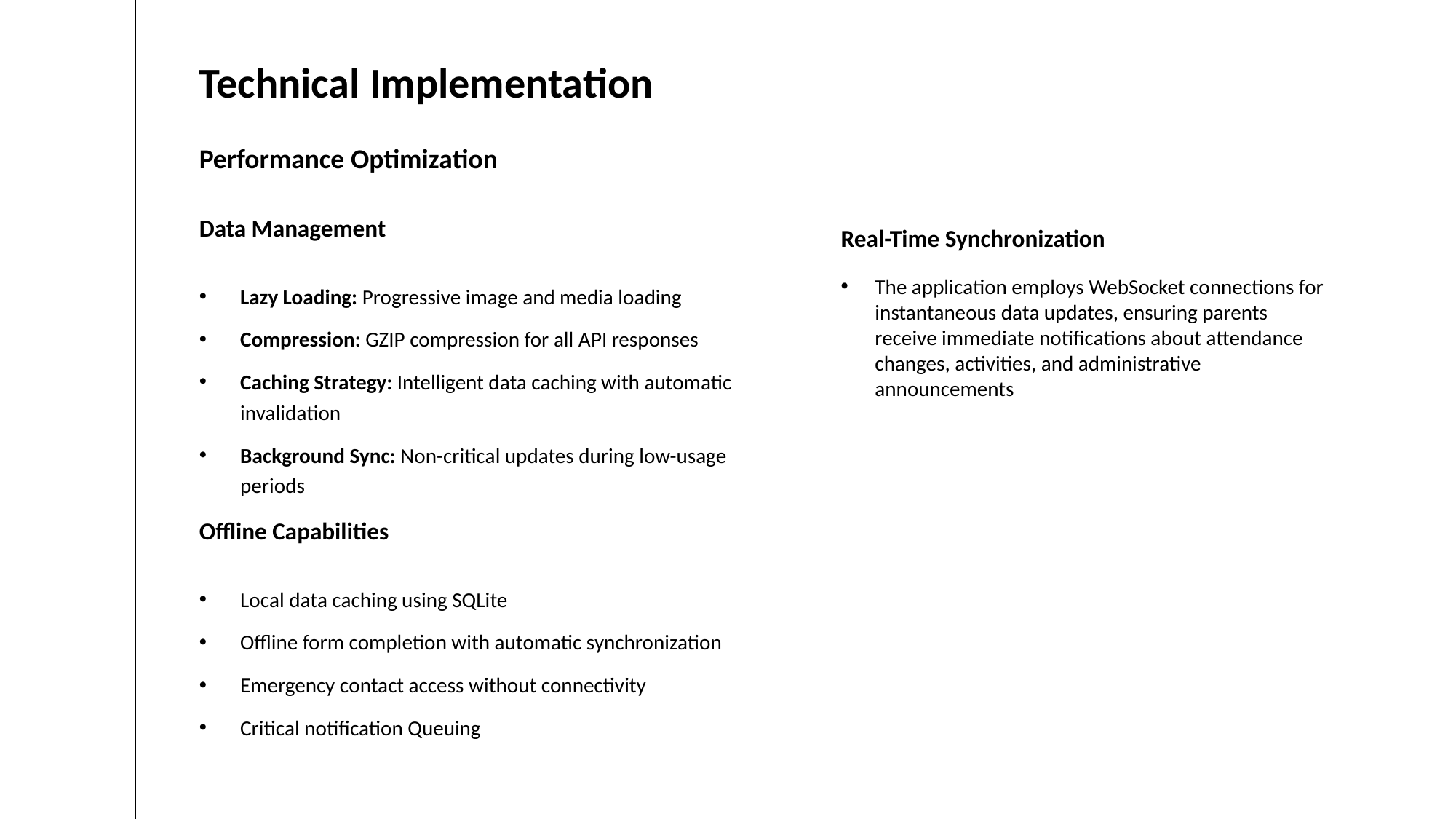

Technical Implementation
Performance Optimization
Data Management
Lazy Loading: Progressive image and media loading
Compression: GZIP compression for all API responses
Caching Strategy: Intelligent data caching with automatic invalidation
Background Sync: Non-critical updates during low-usage periods
Offline Capabilities
Local data caching using SQLite
Offline form completion with automatic synchronization
Emergency contact access without connectivity
Critical notification Queuing
Real-Time Synchronization
The application employs WebSocket connections for instantaneous data updates, ensuring parents receive immediate notifications about attendance changes, activities, and administrative announcements